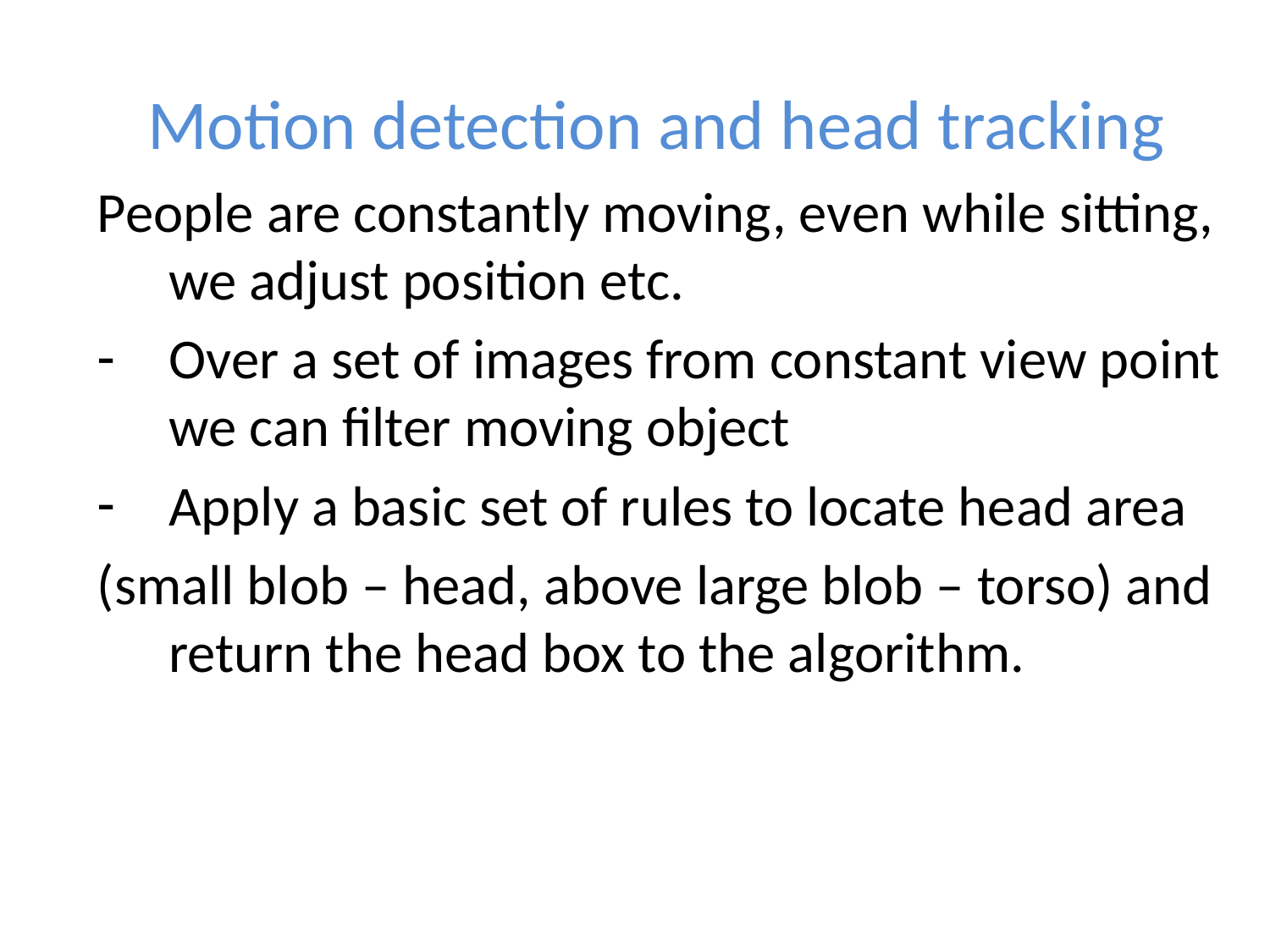

# Motion detection and head tracking

People are constantly moving, even while sitting, we adjust position etc.
Over a set of images from constant view point we can filter moving object
Apply a basic set of rules to locate head area
(small blob – head, above large blob – torso) and return the head box to the algorithm.